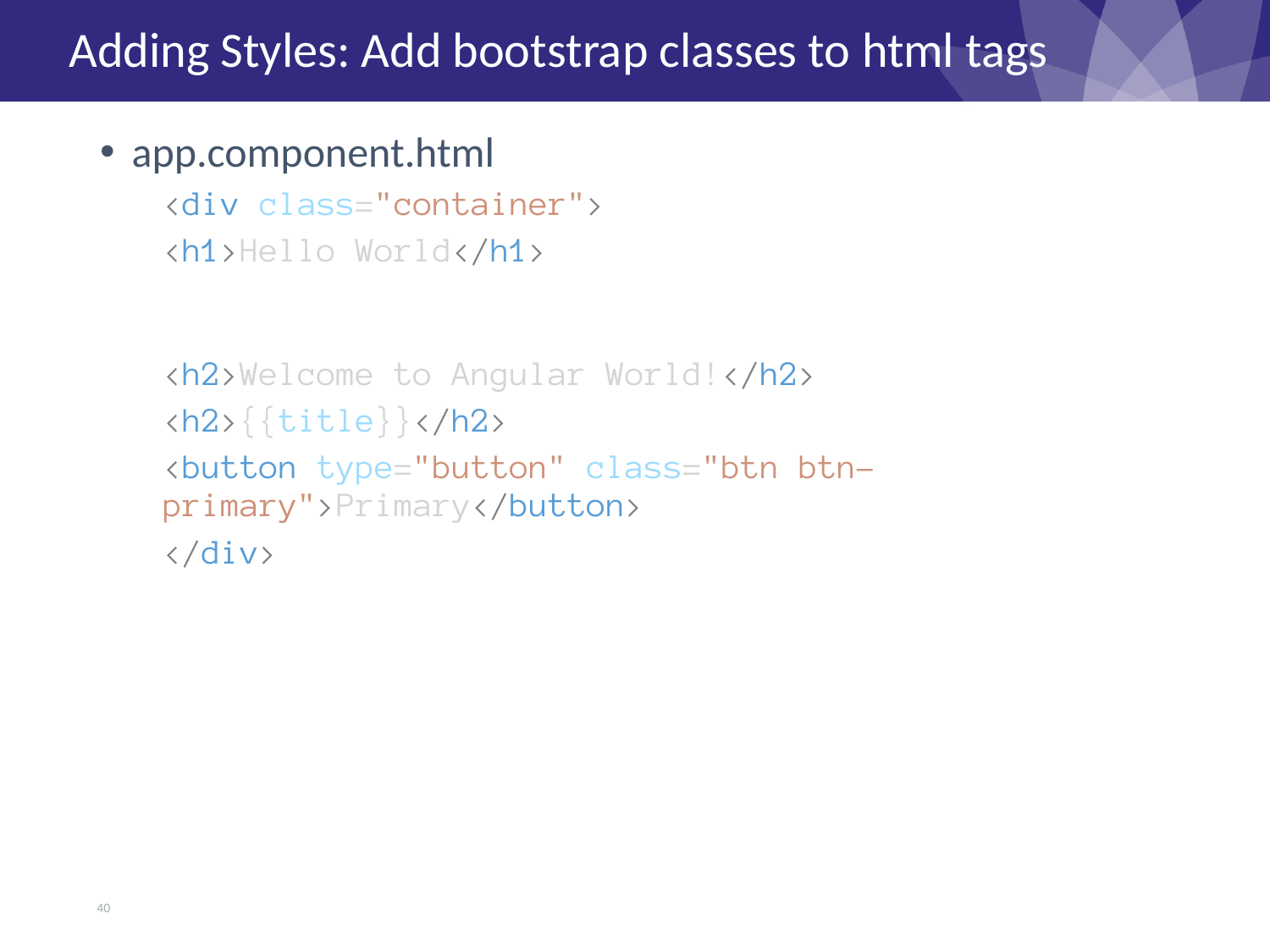

# Adding Styles: Add bootstrap classes to html tags
app.component.html
<div class="container">
<h1>Hello World</h1>
<h2>Welcome to Angular World!</h2>
<h2>{{title}}</h2>
<button type="button" class="btn btn-primary">Primary</button>
</div>